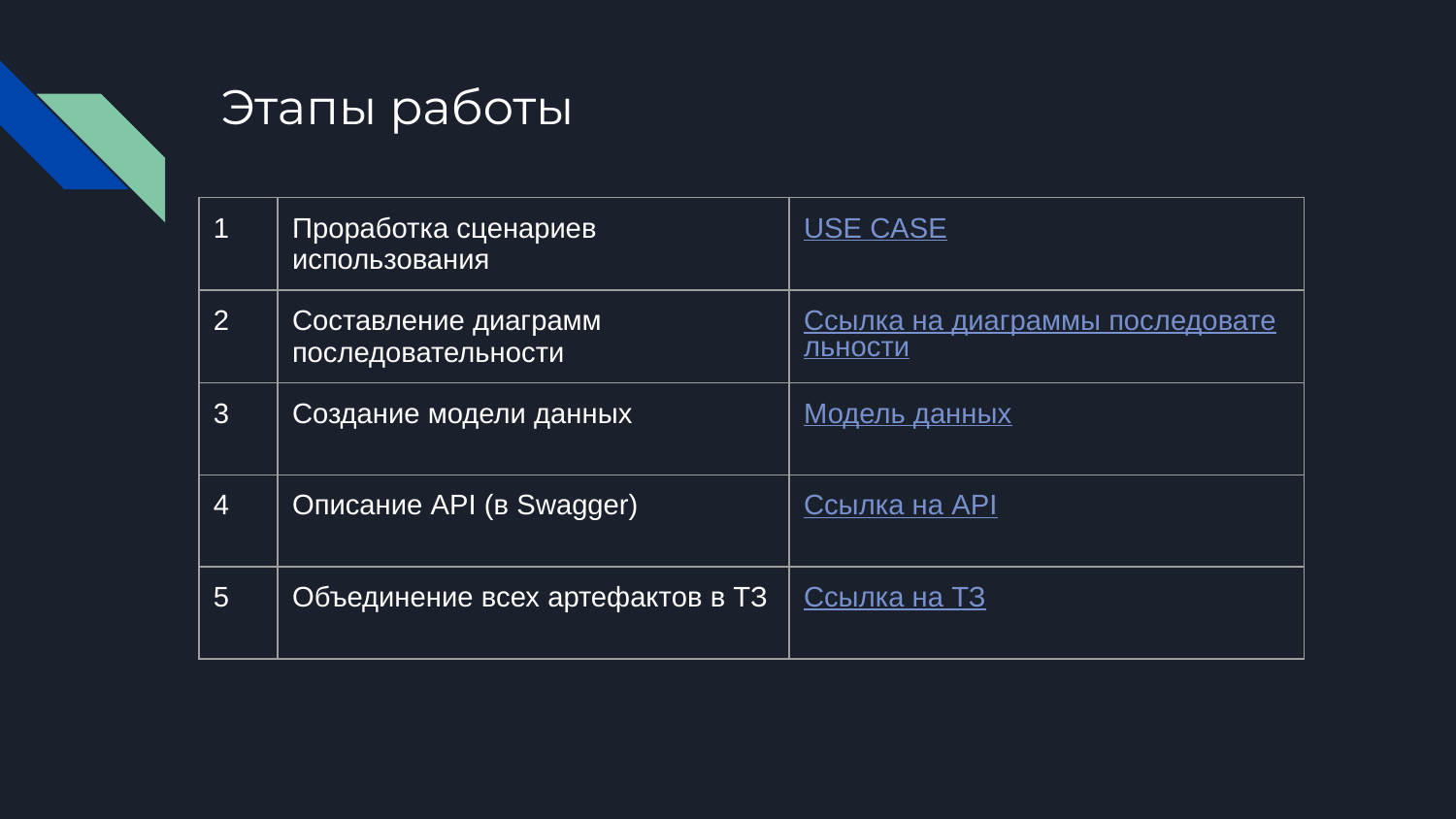

# Этапы работы
| 1 | Проработка сценариев использования | USE CASE |
| --- | --- | --- |
| 2 | Составление диаграмм последовательности | Cсылка на диаграммы последовательности |
| 3 | Создание модели данных | Модель данных |
| 4 | Описание API (в Swagger) | Ссылка на API |
| 5 | Объединение всех артефактов в ТЗ | Ссылка на ТЗ |